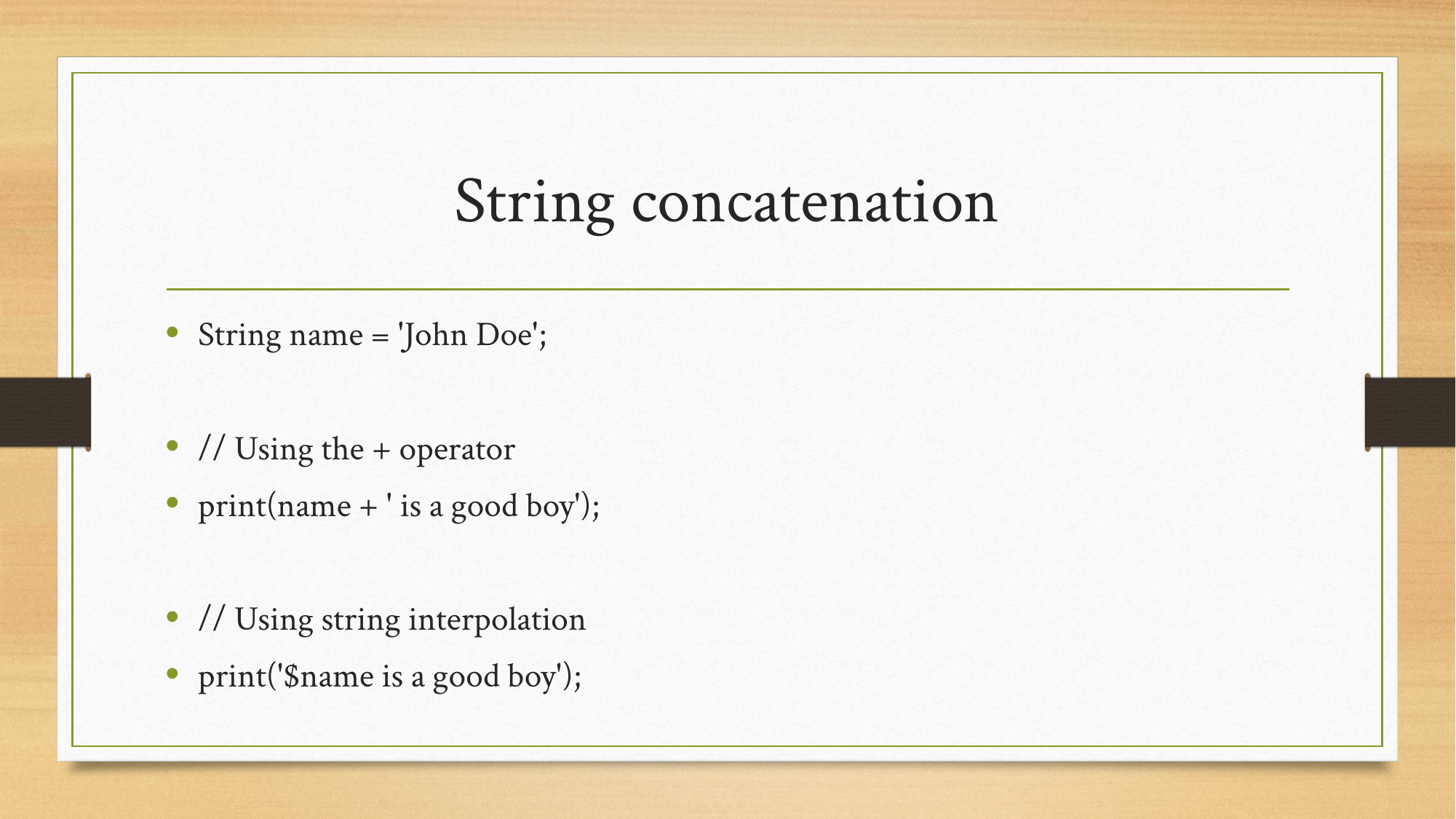

# String concatenation
String name = 'John Doe';

// Using the + operator
print(name + ' is a good boy');

// Using string interpolation
print('$name is a good boy');